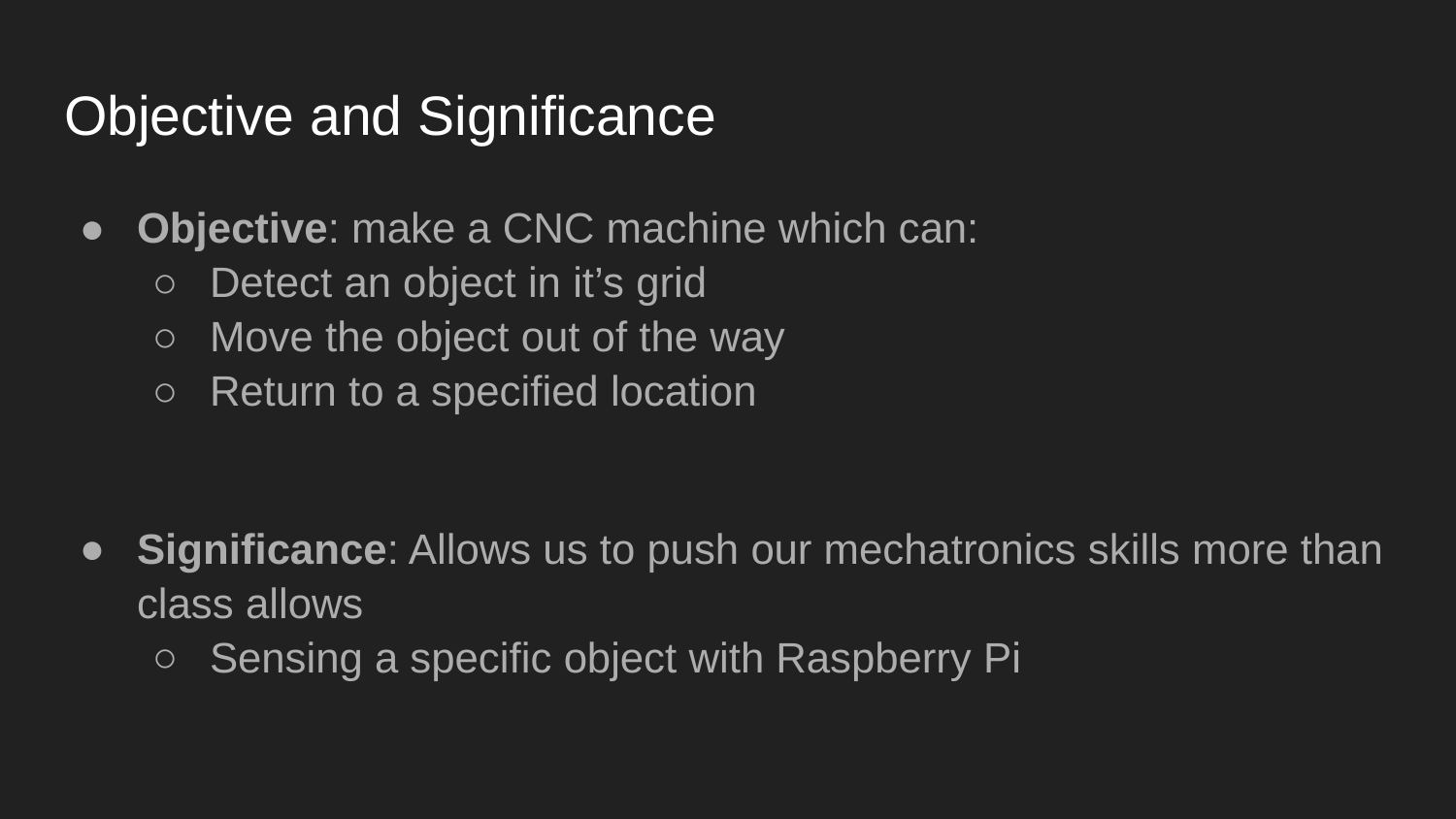

# Objective and Significance
Objective: make a CNC machine which can:
Detect an object in it’s grid
Move the object out of the way
Return to a specified location

Significance: Allows us to push our mechatronics skills more than class allows
Sensing a specific object with Raspberry Pi